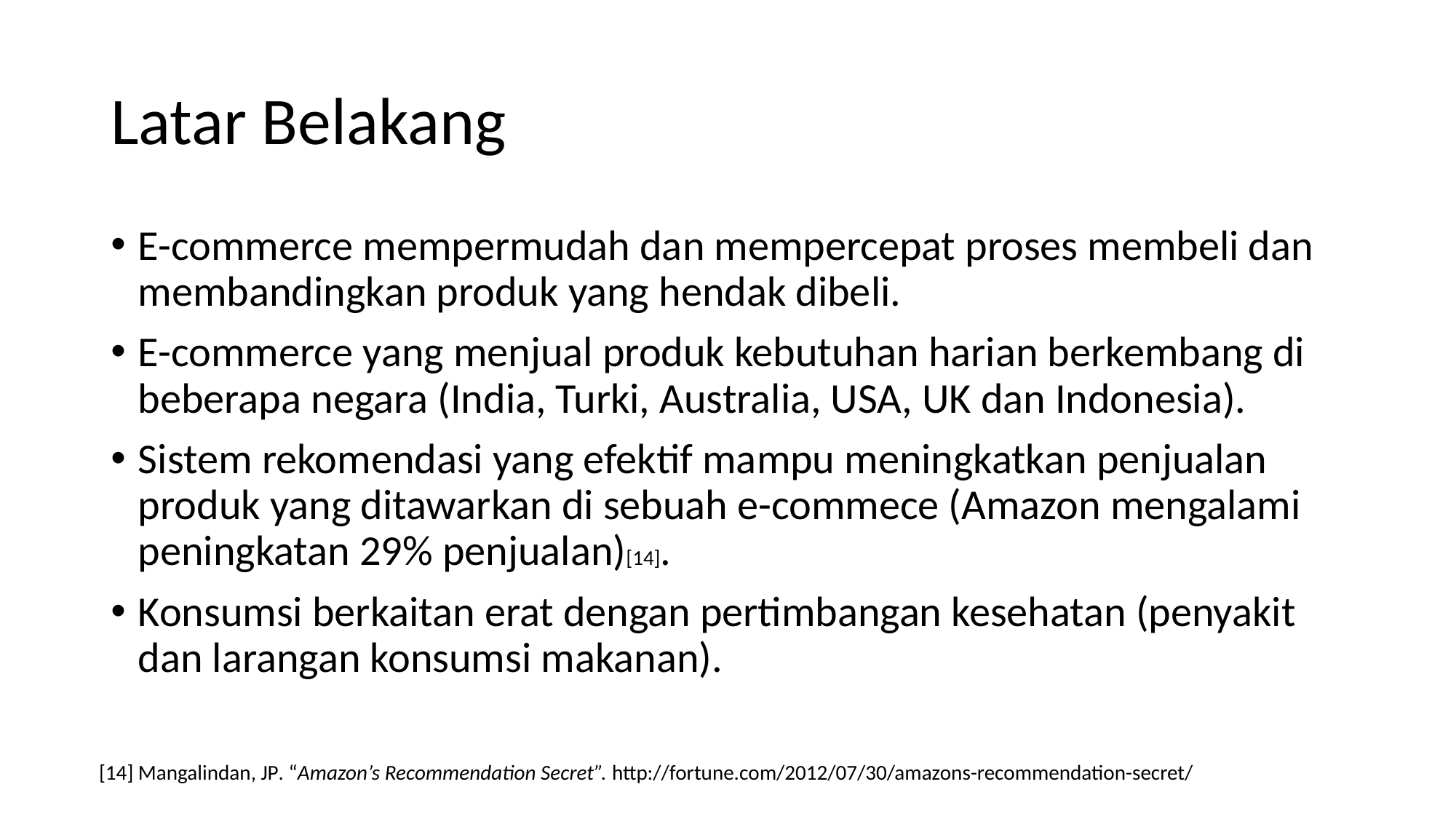

# Latar Belakang
E-commerce mempermudah dan mempercepat proses membeli dan membandingkan produk yang hendak dibeli.
E-commerce yang menjual produk kebutuhan harian berkembang di beberapa negara (India, Turki, Australia, USA, UK dan Indonesia).
Sistem rekomendasi yang efektif mampu meningkatkan penjualan produk yang ditawarkan di sebuah e-commece (Amazon mengalami peningkatan 29% penjualan)[14].
Konsumsi berkaitan erat dengan pertimbangan kesehatan (penyakit dan larangan konsumsi makanan).
[14] Mangalindan, JP. “Amazon’s Recommendation Secret”. http://fortune.com/2012/07/30/amazons-recommendation-secret/